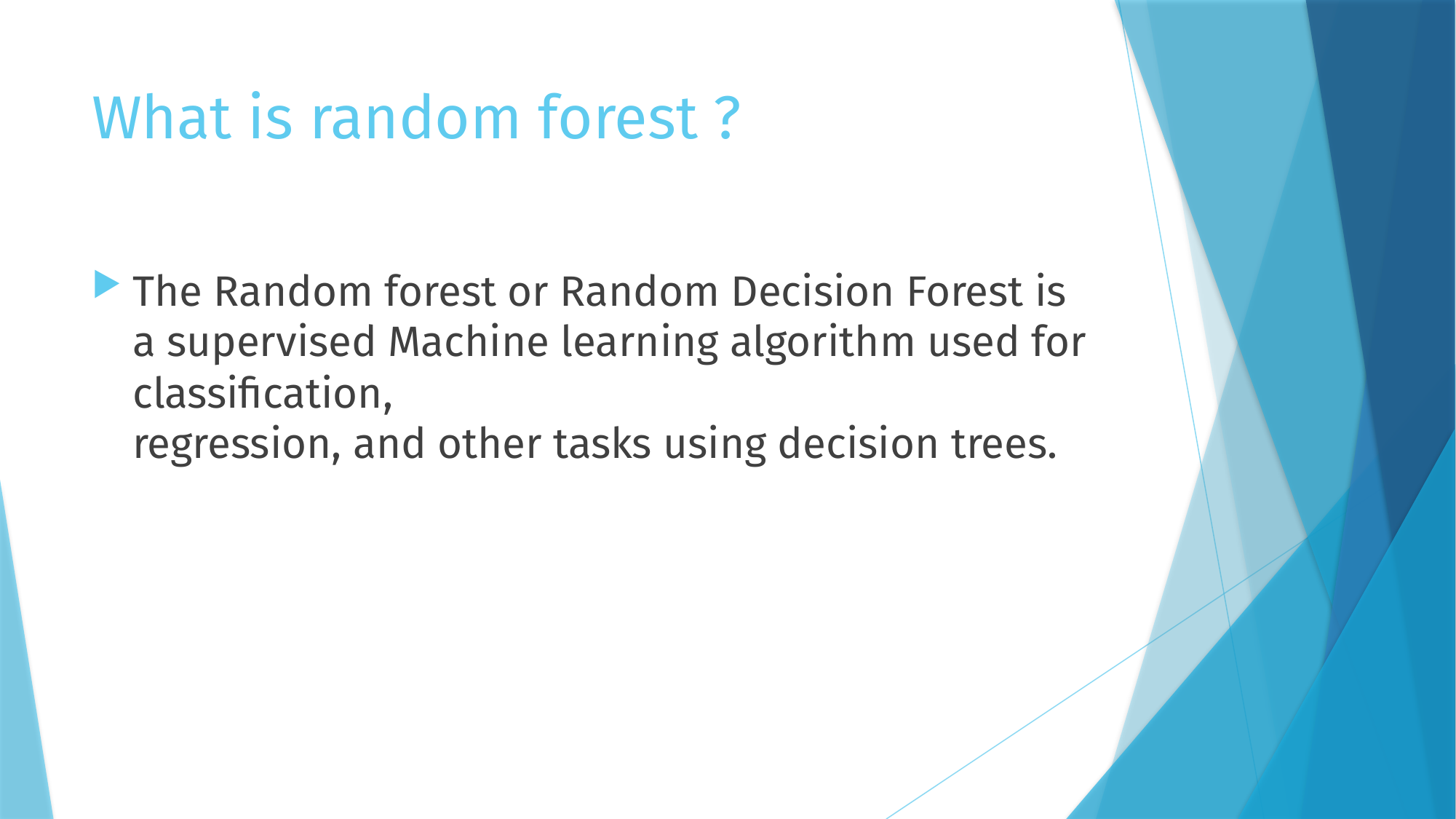

# What is random forest ?
The Random forest or Random Decision Forest is a supervised Machine learning algorithm used for classification,
regression, and other tasks using decision trees.